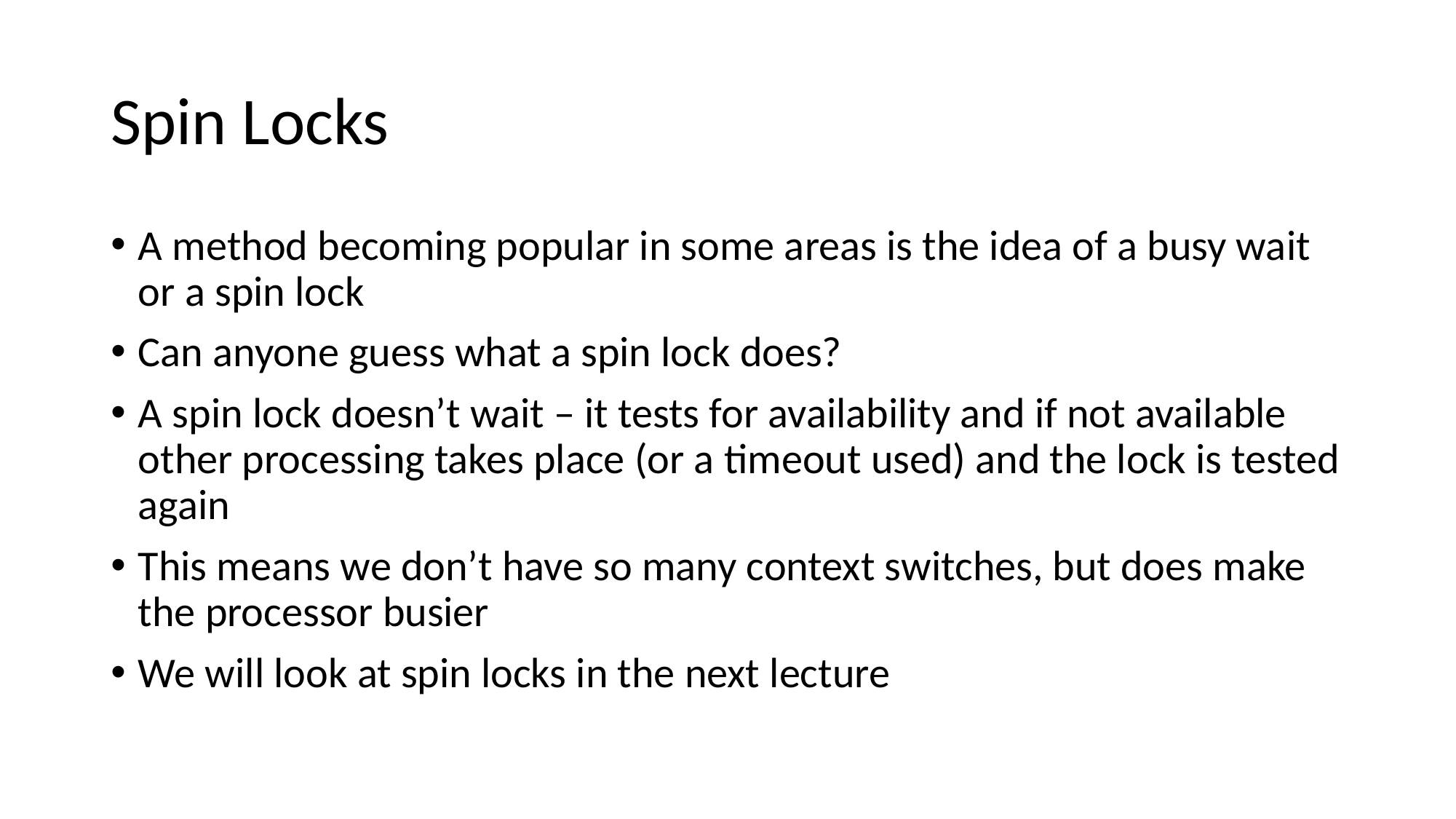

# Spin Locks
A method becoming popular in some areas is the idea of a busy wait or a spin lock
Can anyone guess what a spin lock does?
A spin lock doesn’t wait – it tests for availability and if not available other processing takes place (or a timeout used) and the lock is tested again
This means we don’t have so many context switches, but does make the processor busier
We will look at spin locks in the next lecture